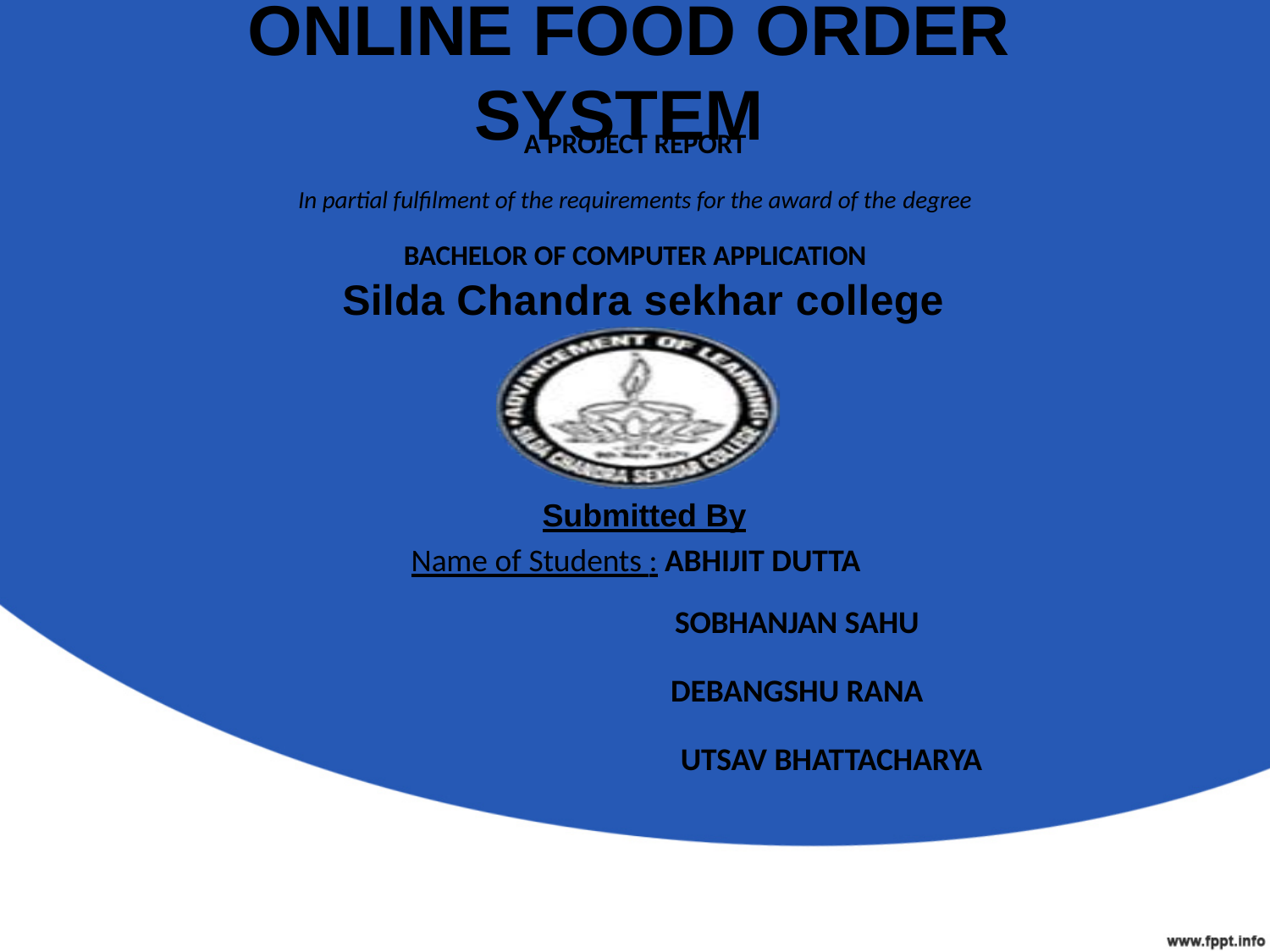

# ONLINE FOOD ORDER SYSTEM
A PROJECT REPORT
In partial fulfilment of the requirements for the award of the degree
BACHELOR OF COMPUTER APPLICATION
Silda Chandra sekhar college

Submitted By
Name of Students : ABHIJIT DUTTA
        SOBHANJAN SAHU
         DEBANGSHU RANA
                  UTSAV BHATTACHARYA